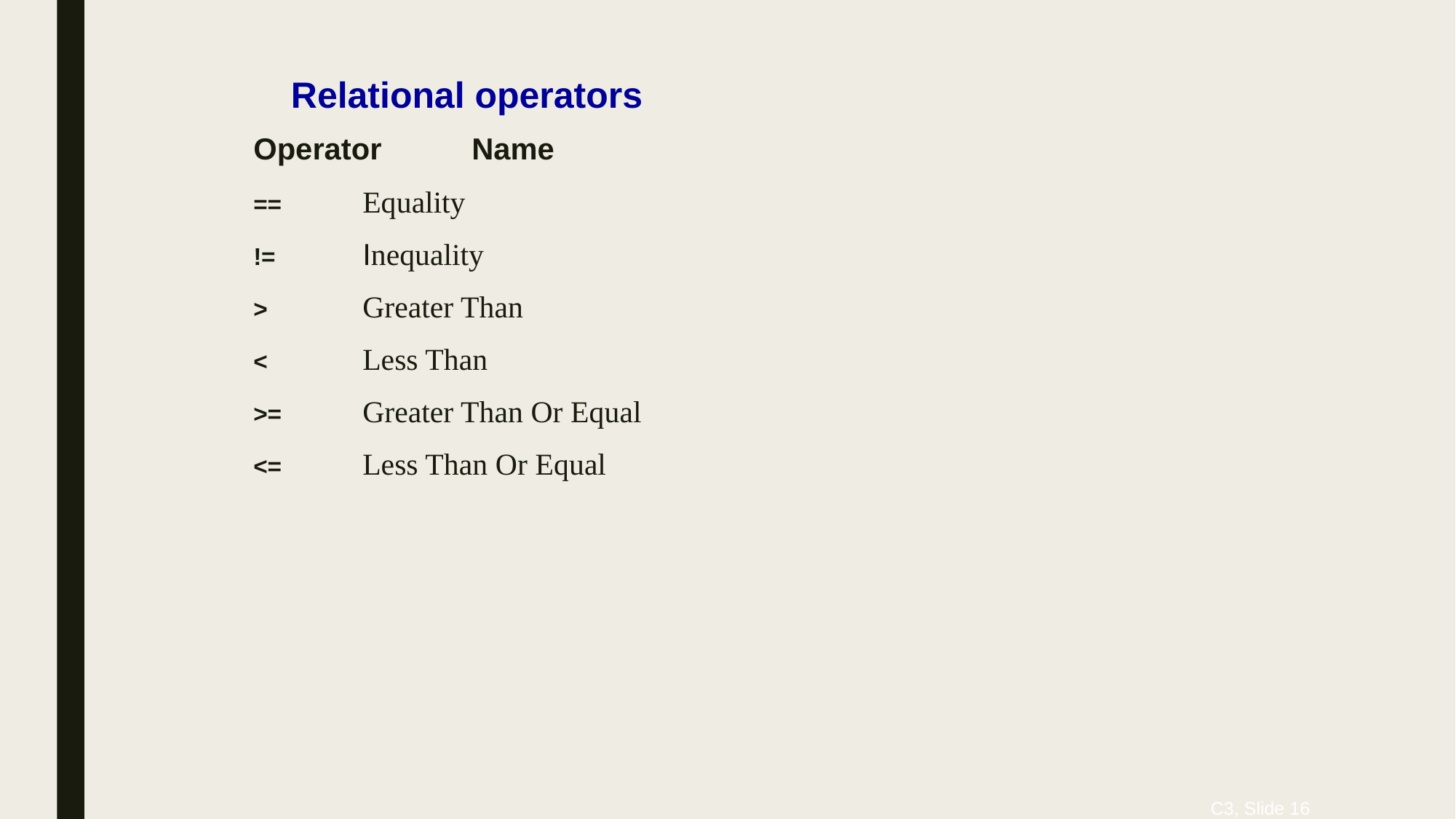

# Relational operators
	Operator	Name
	==	Equality
	!=	Inequality
	>	Greater Than
	<	Less Than
	>=	Greater Than Or Equal
	<=	Less Than Or Equal

C3, Slide 16